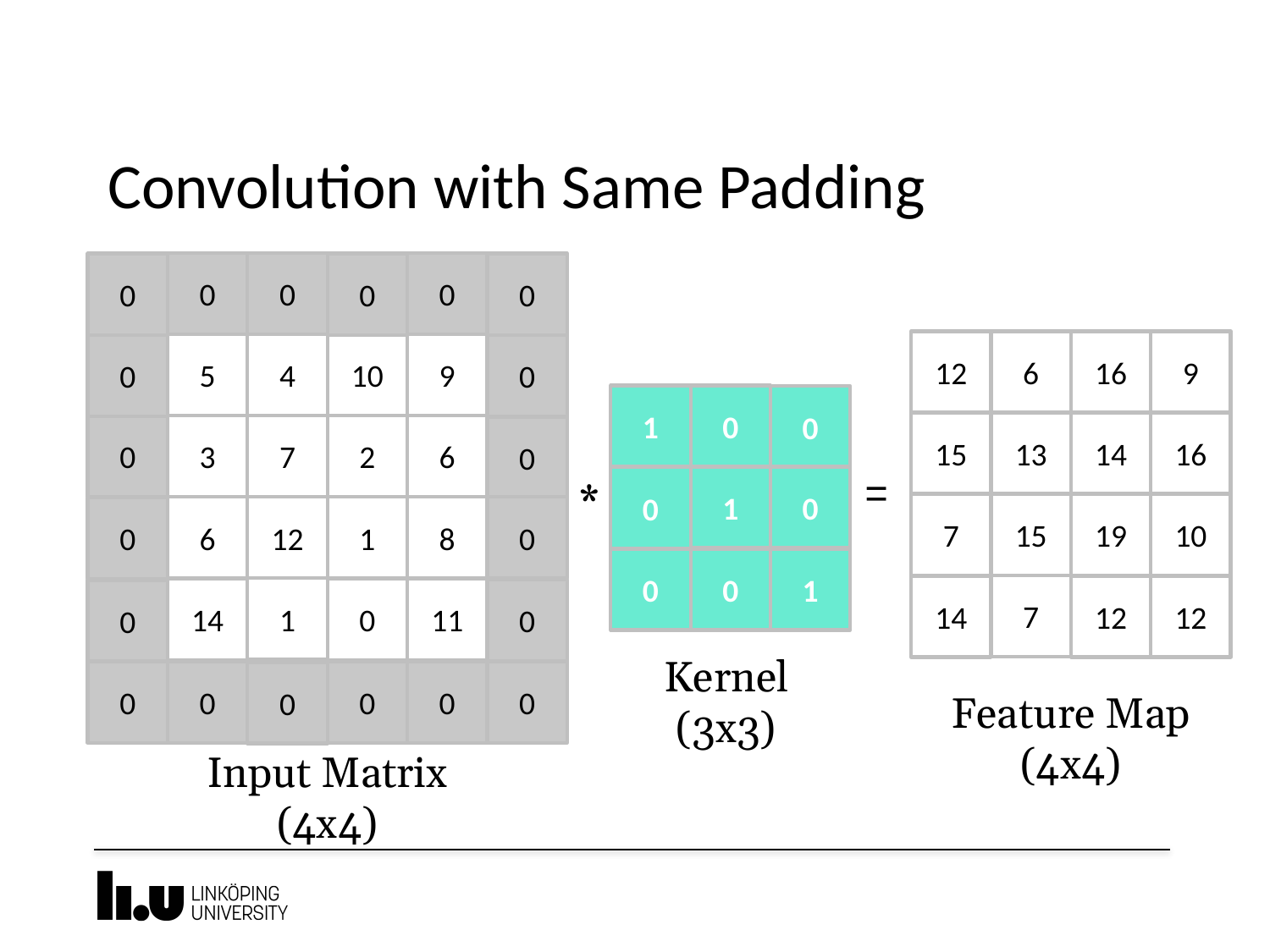

# Convolution with Same Padding
0
0
0
0
0
0
9
12
6
16
9
5
4
10
0
0
1
0
0
15
13
14
16
0
3
7
2
6
0
=
1
0
0
*
7
15
19
10
6
12
0
1
8
0
0
0
1
7
12
14
12
1
0
14
11
0
0
Kernel
(3x3)
0
0
0
0
0
0
Feature Map
(4x4)
Input Matrix
(4x4)